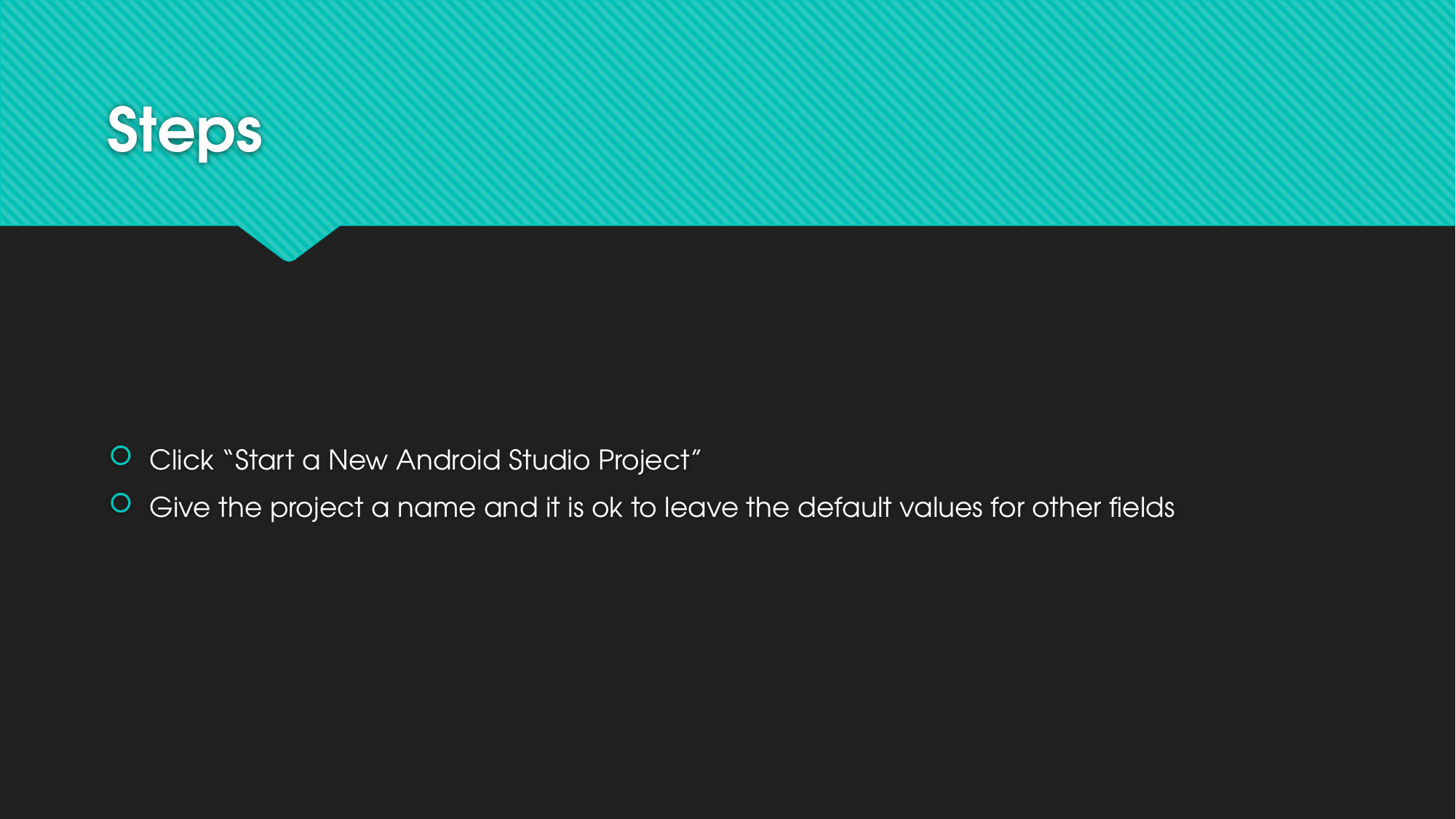

# Steps
Click “Start a New Android Studio Project”
Give the project a name and it is ok to leave the default values for other fields